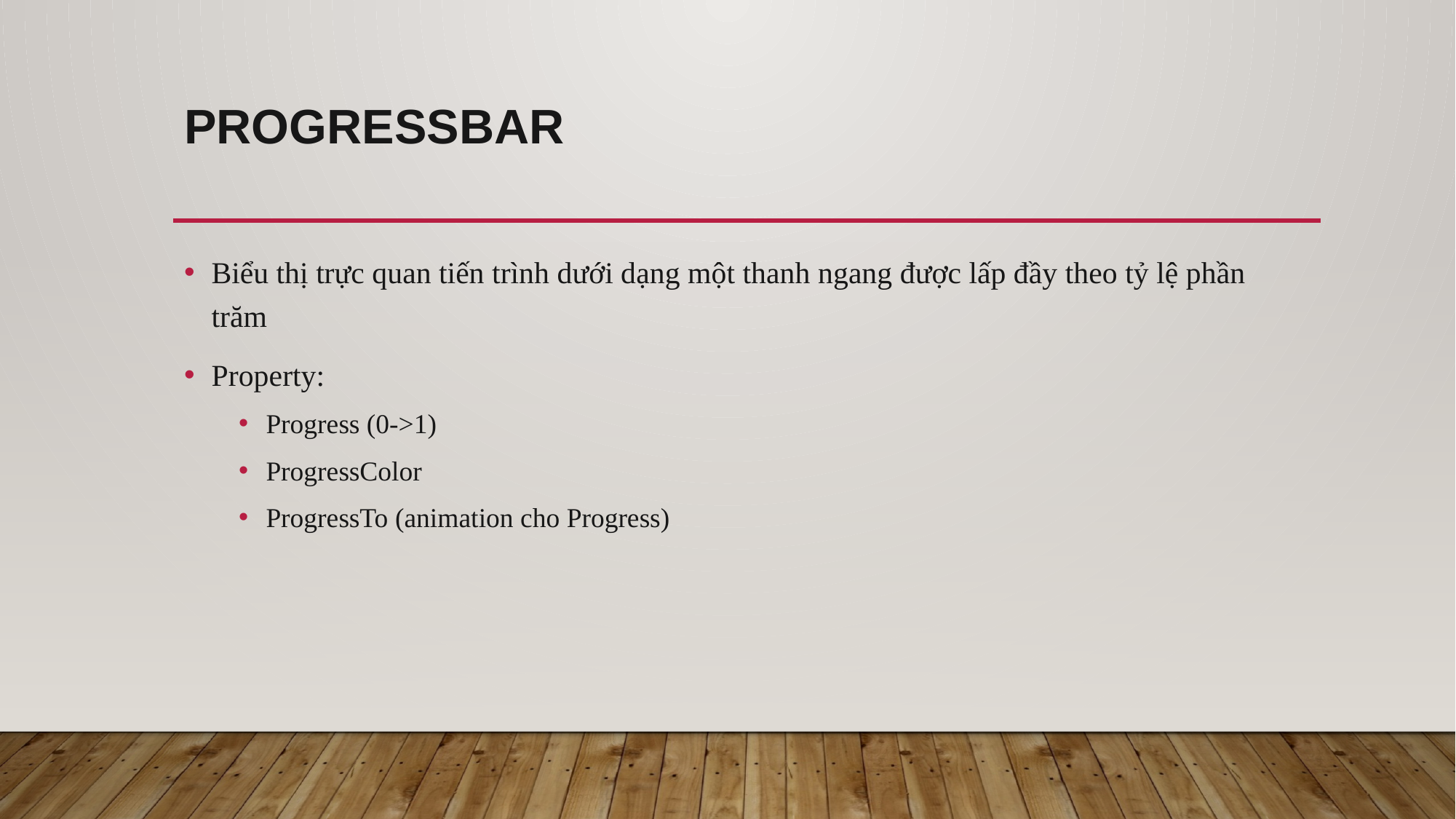

# ProgressBar
Biểu thị trực quan tiến trình dưới dạng một thanh ngang được lấp đầy theo tỷ lệ phần trăm
Property:
Progress (0->1)
ProgressColor
ProgressTo (animation cho Progress)